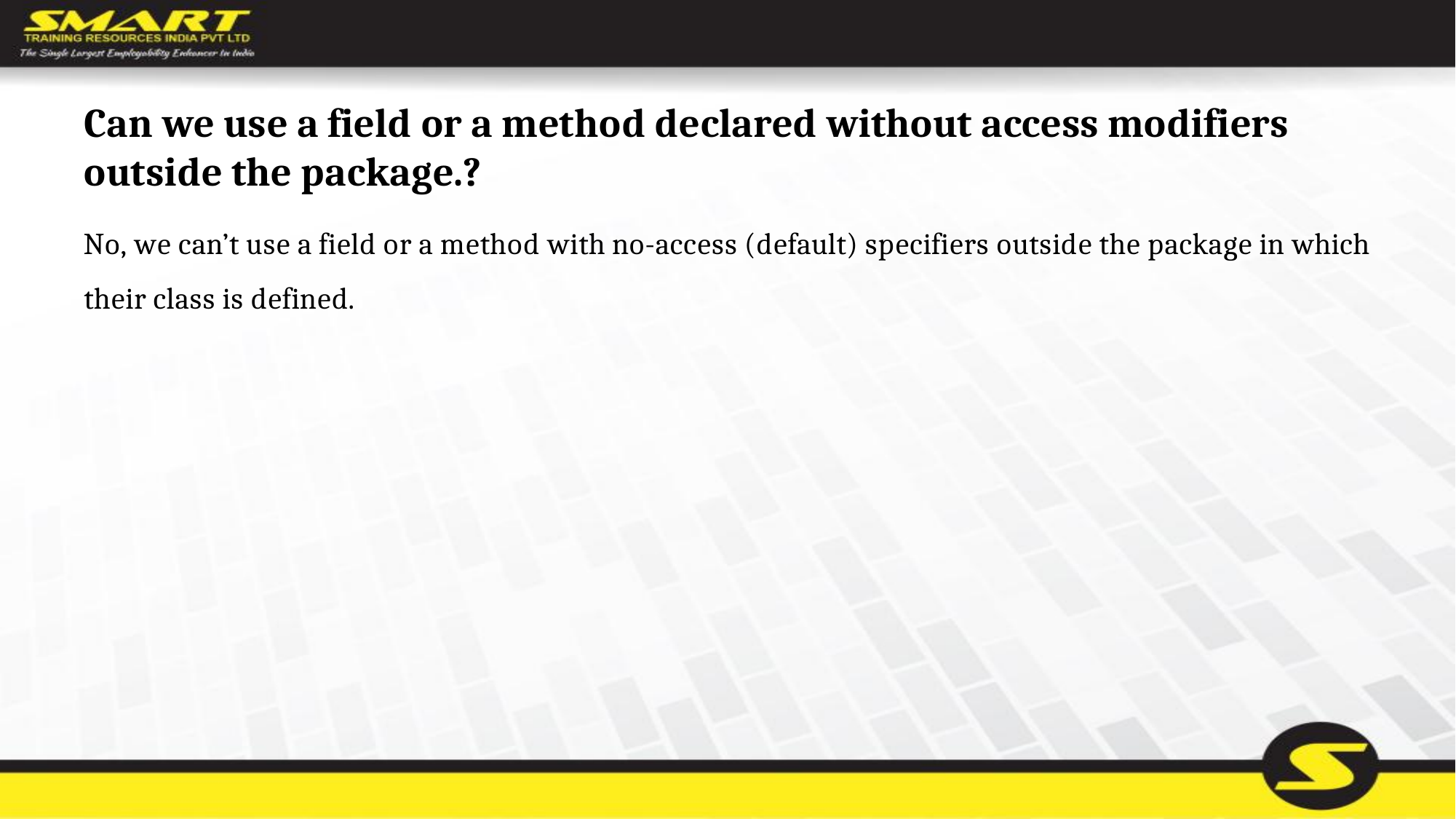

# Can we use a field or a method declared without access modifiers outside the package.?
No, we can’t use a field or a method with no-access (default) specifiers outside the package in which their class is defined.